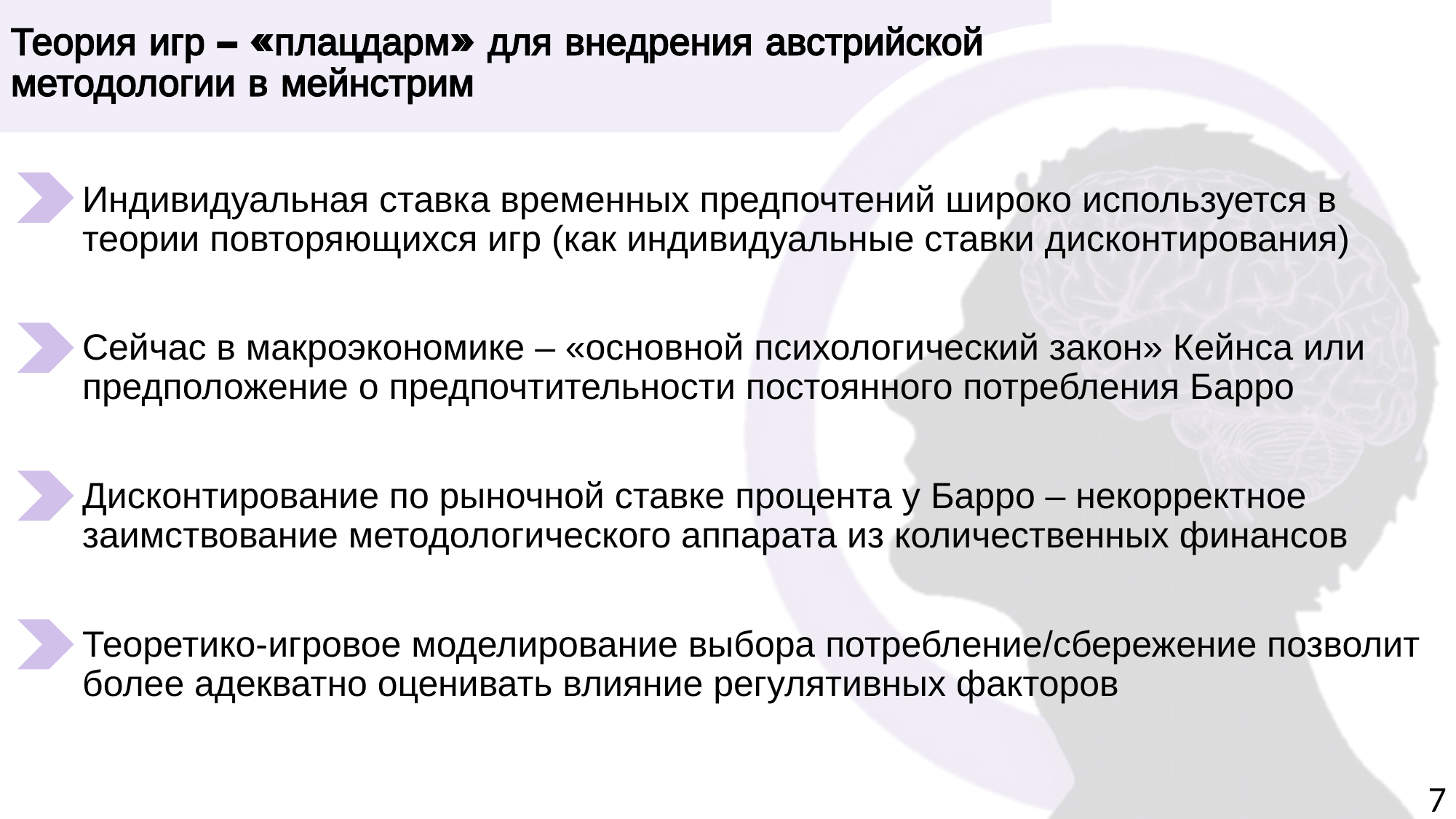

Теория игр – «плацдарм» для внедрения австрийской методологии в мейнстрим

Индивидуальная ставка временных предпочтений широко используется в теории повторяющихся игр (как индивидуальные ставки дисконтирования)

Сейчас в макроэкономике – «основной психологический закон» Кейнса или предположение о предпочтительности постоянного потребления Барро

Дисконтирование по рыночной ставке процента у Барро – некорректное заимствование методологического аппарата из количественных финансов

Теоретико-игровое моделирование выбора потребление/сбережение позволит более адекватно оценивать влияние регулятивных факторов

7